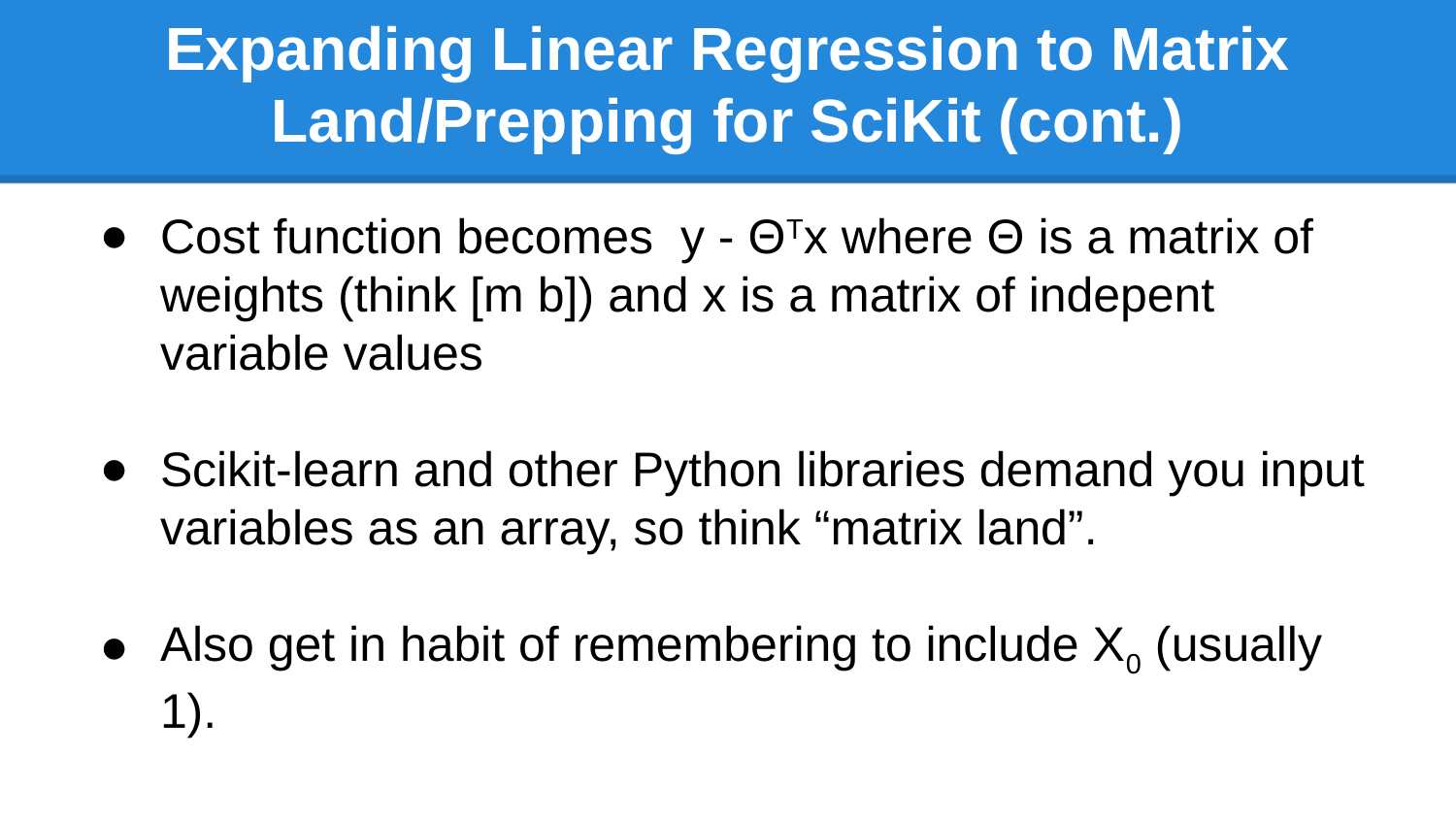

# Expanding Linear Regression to Matrix Land/Prepping for SciKit (cont.)
Cost function becomes  y - ΘTx where Θ is a matrix of weights (think [m b]) and x is a matrix of indepent variable values

Scikit-learn and other Python libraries demand you input variables as an array, so think “matrix land”.

Also get in habit of remembering to include X0 (usually 1).